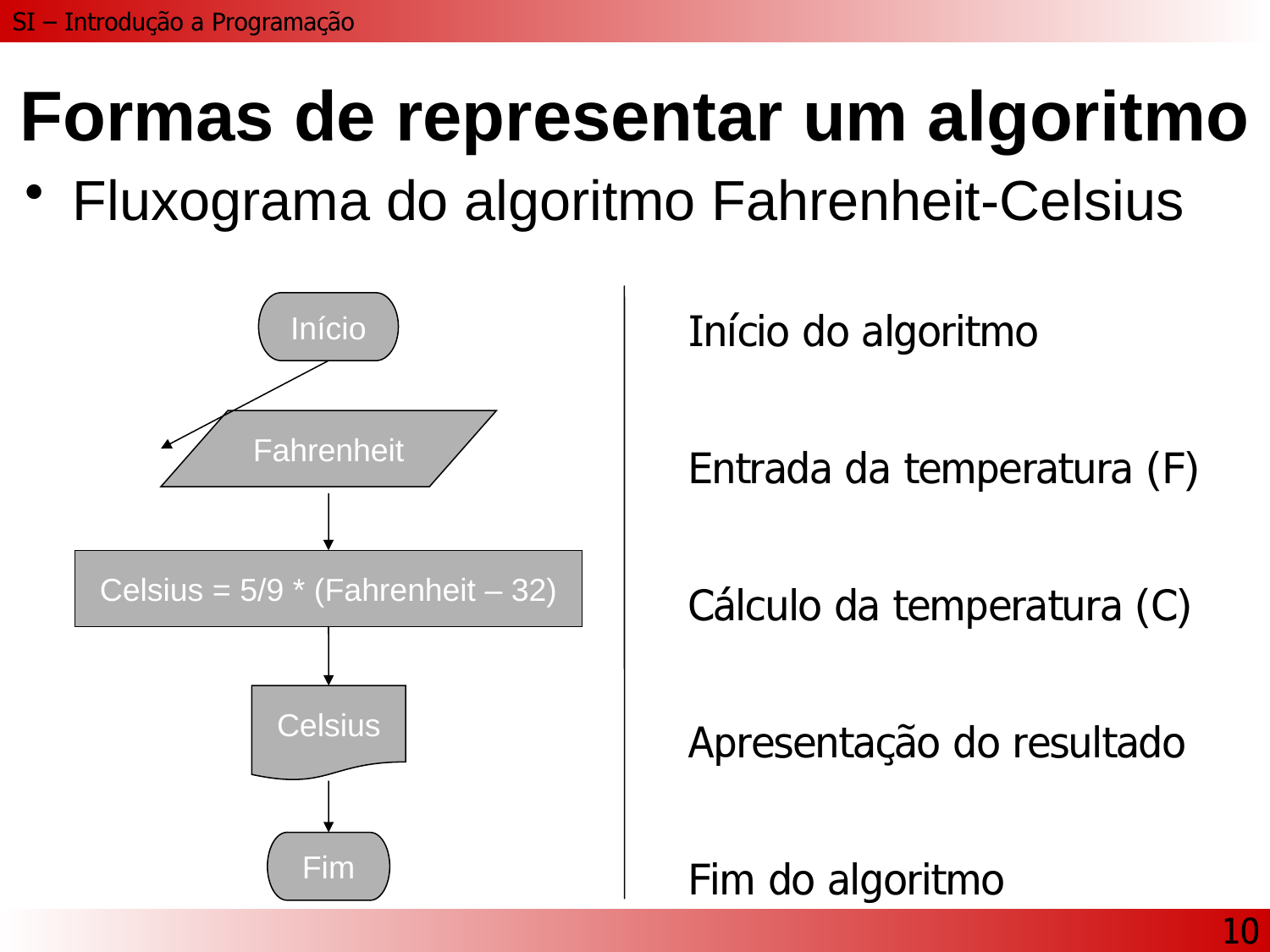

# Formas de representar um algoritmo
Fluxograma do algoritmo Fahrenheit-Celsius
Início do algoritmo
Entrada da temperatura (F)
Cálculo da temperatura (C)
Apresentação do resultado
Fim do algoritmo

Início
Fahrenheit
Celsius = 5/9 * (Fahrenheit – 32)
Celsius
Fim
10